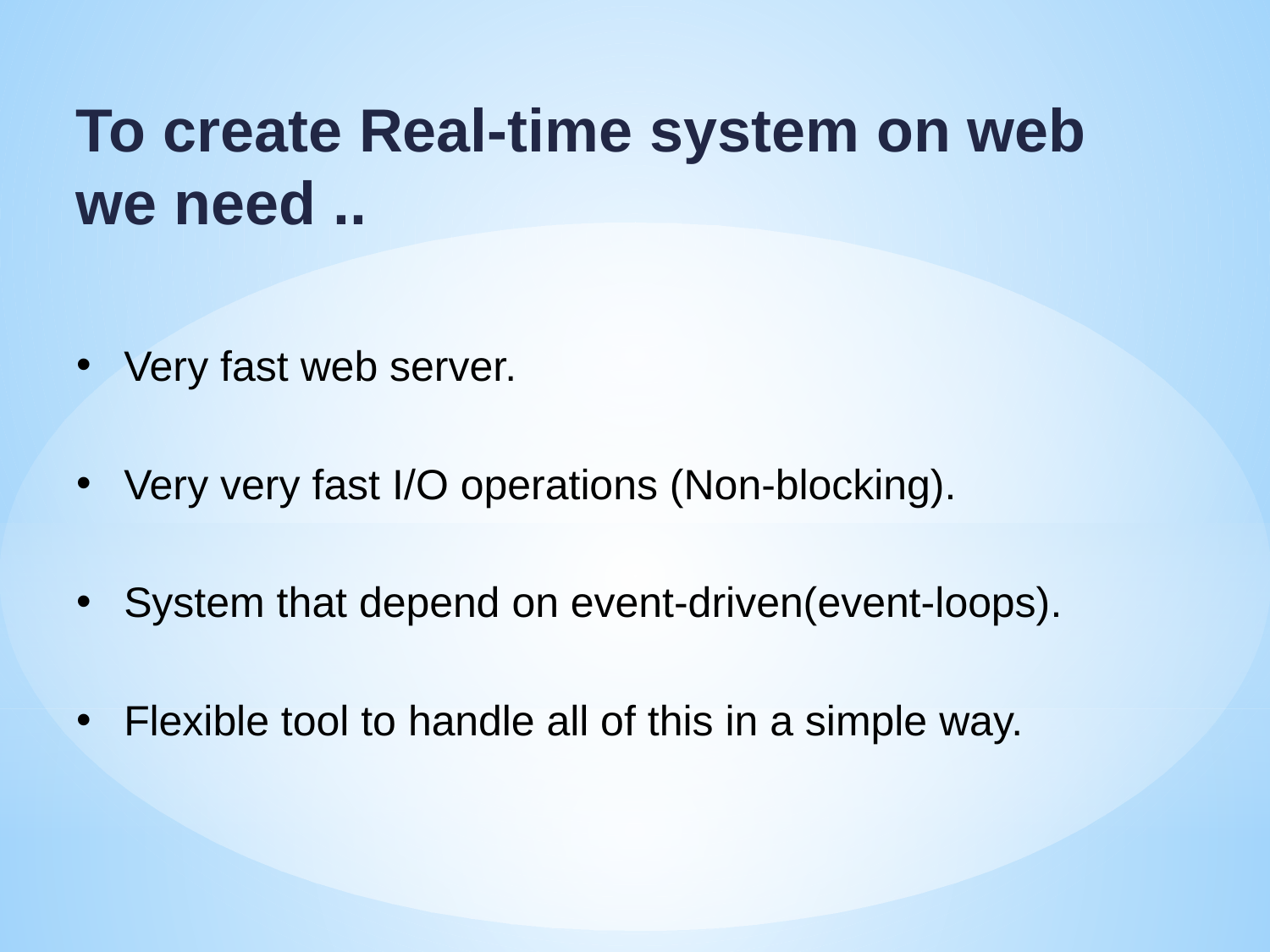

To create Real-time system on web we need ..

Very fast web server.

Very very fast I/O operations (Non-blocking).

System that depend on event-driven(event-loops).

Flexible tool to handle all of this in a simple way.